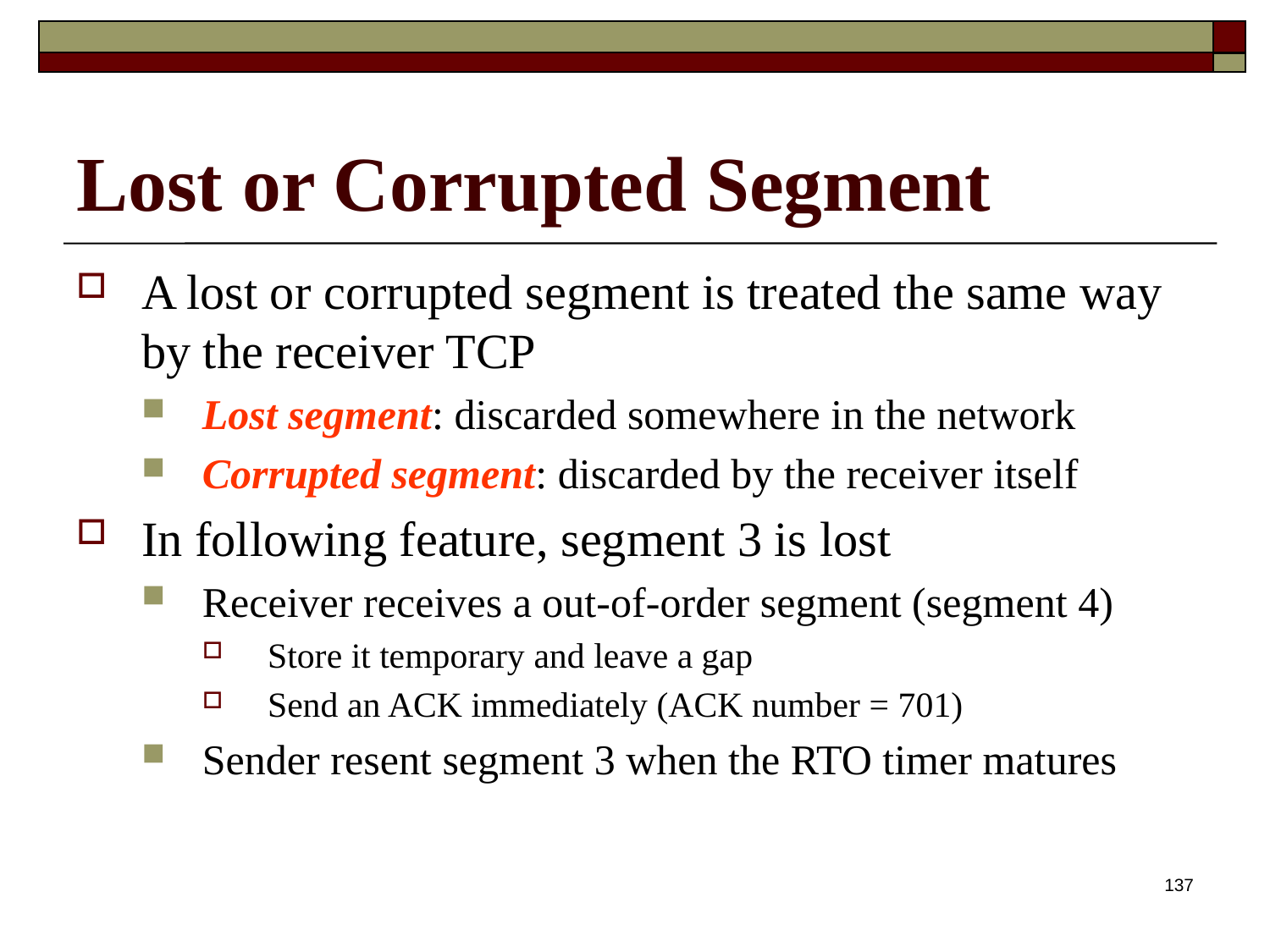

# Lost or Corrupted Segment
A lost or corrupted segment is treated the same way by the receiver TCP
Lost segment: discarded somewhere in the network
Corrupted segment: discarded by the receiver itself
In following feature, segment 3 is lost
Receiver receives a out-of-order segment (segment 4)
Store it temporary and leave a gap
Send an ACK immediately (ACK number = 701)
Sender resent segment 3 when the RTO timer matures

137